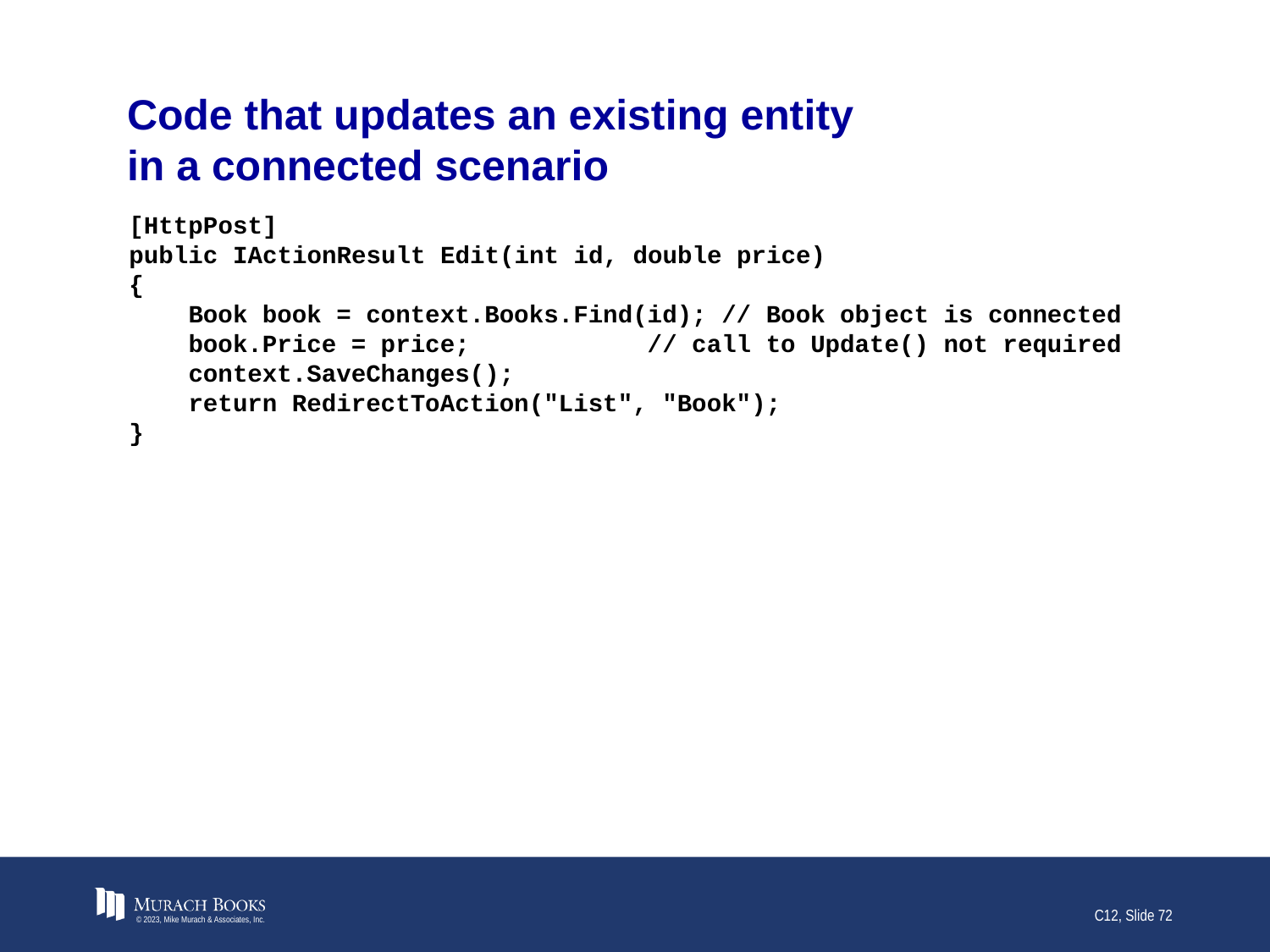

# Code that updates an existing entity in a connected scenario
[HttpPost]
public IActionResult Edit(int id, double price)
{
    Book book = context.Books.Find(id); // Book object is connected
    book.Price = price;            // call to Update() not required
    context.SaveChanges();
    return RedirectToAction("List", "Book");
}

© 2023, Mike Murach & Associates, Inc.

C12, Slide 72